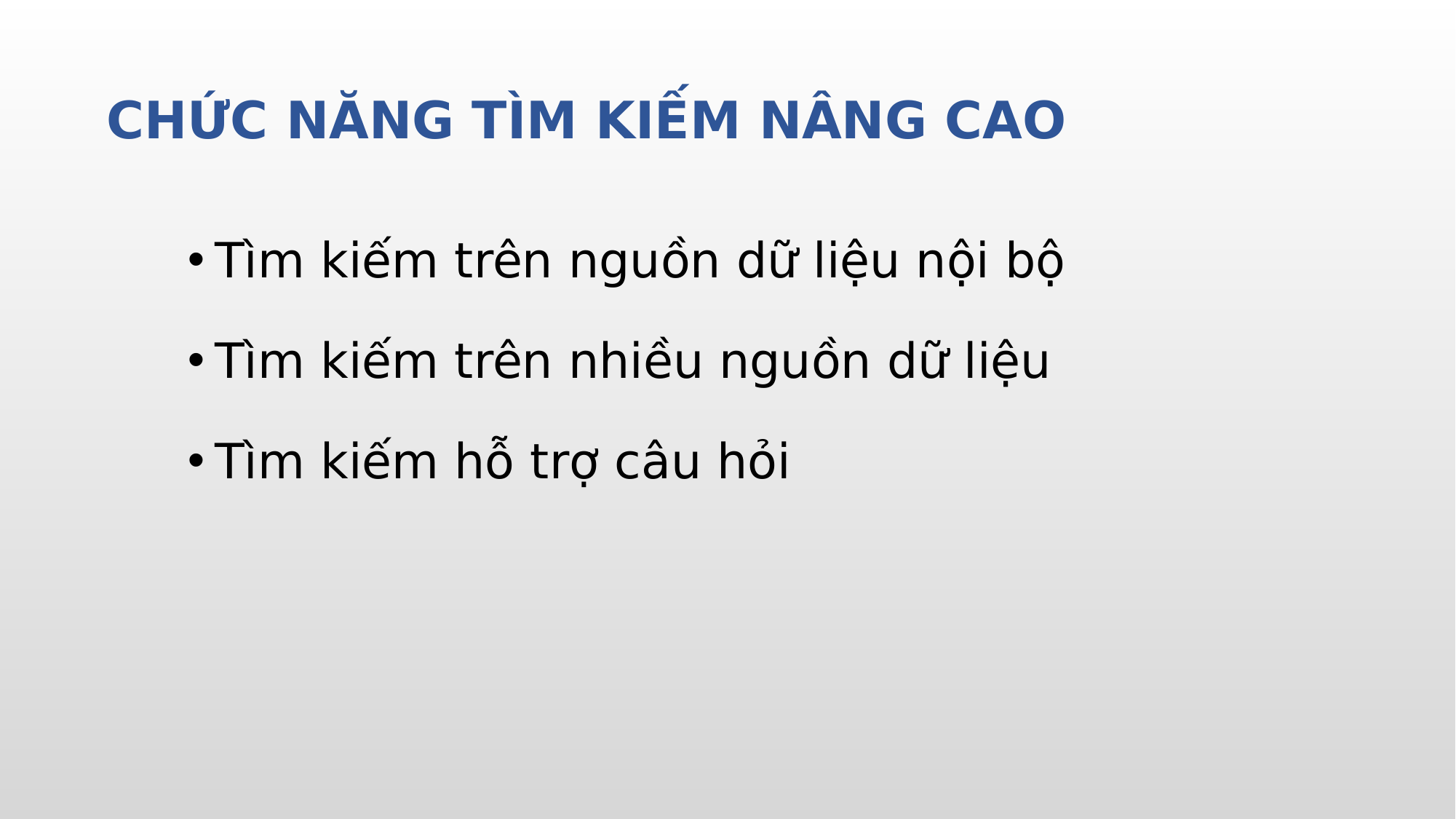

# CHỨC NĂNG TÌM KIẾM NÂNG CAO
Tìm kiếm trên nguồn dữ liệu nội bộ
Tìm kiếm trên nhiều nguồn dữ liệu
Tìm kiếm hỗ trợ câu hỏi